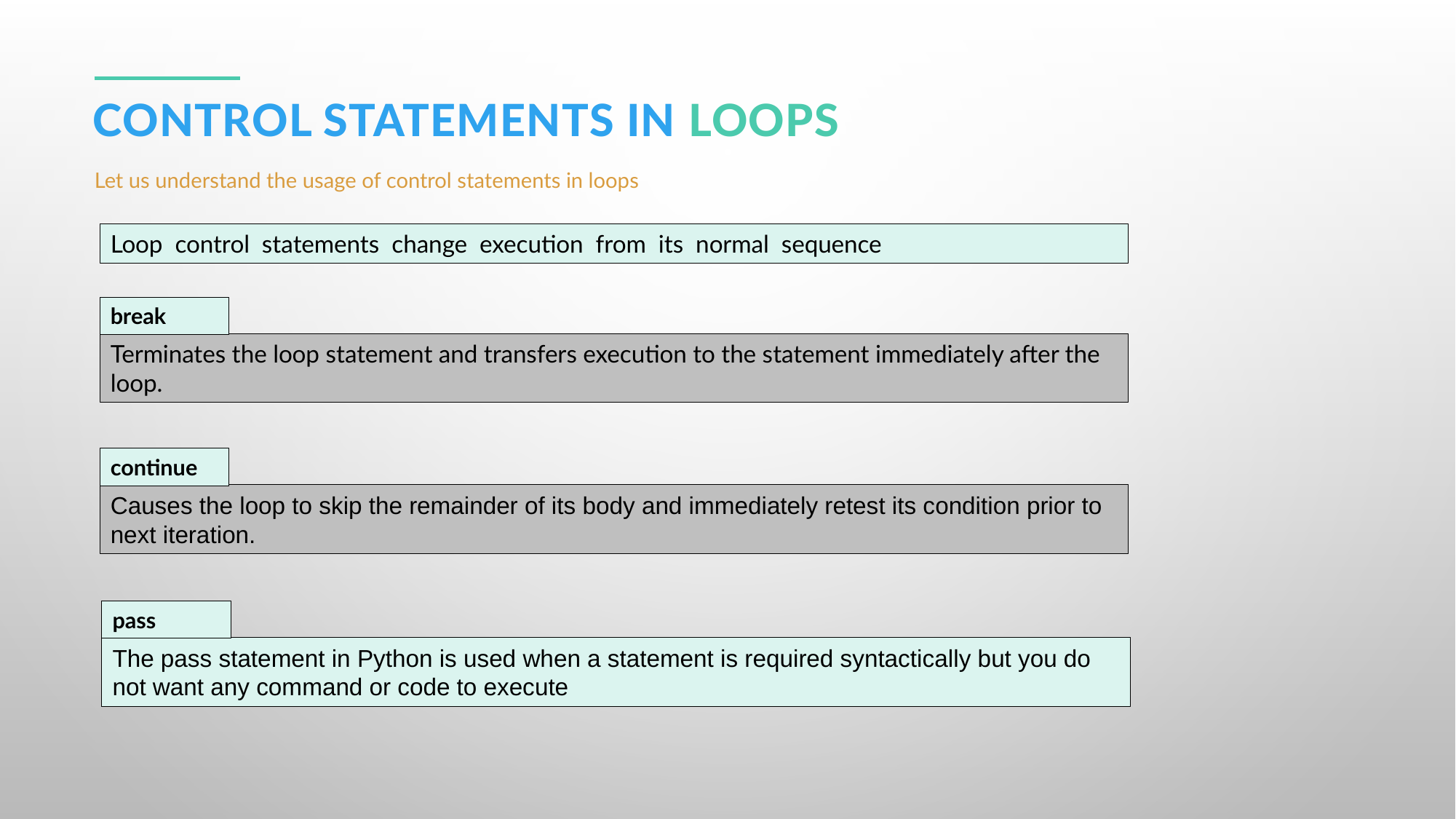

Control statements in loops
Let us understand the usage of control statements in loops
Loop  control  statements  change  execution  from  its  normal  sequence
break
Terminates the loop statement and transfers execution to the statement immediately after the loop.
continue
Causes the loop to skip the remainder of its body and immediately retest its condition prior to next iteration.
pass
The pass statement in Python is used when a statement is required syntactically but you do not want any command or code to execute